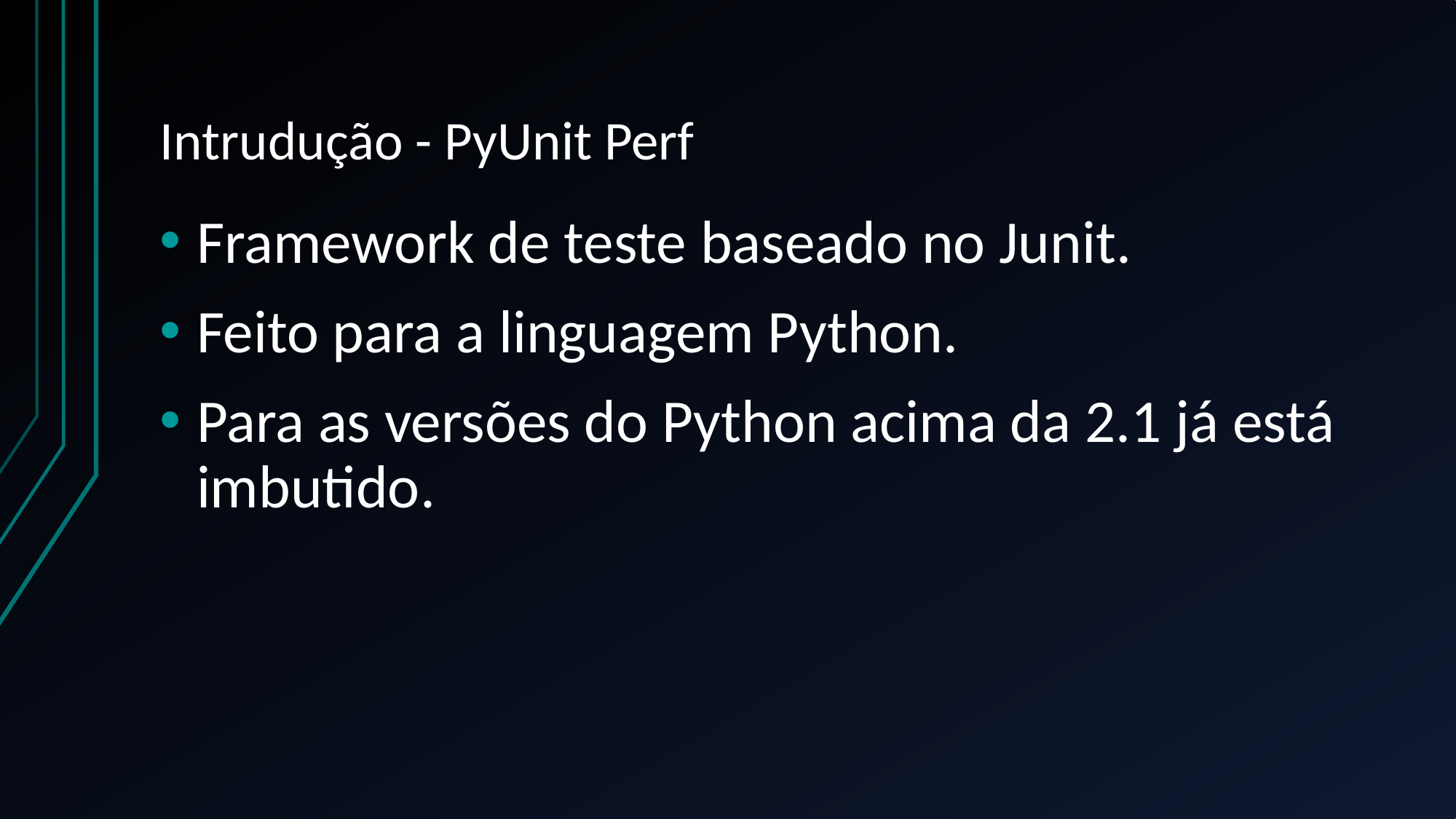

# Intrudução - PyUnit Perf
Framework de teste baseado no Junit.
Feito para a linguagem Python.
Para as versões do Python acima da 2.1 já está imbutido.